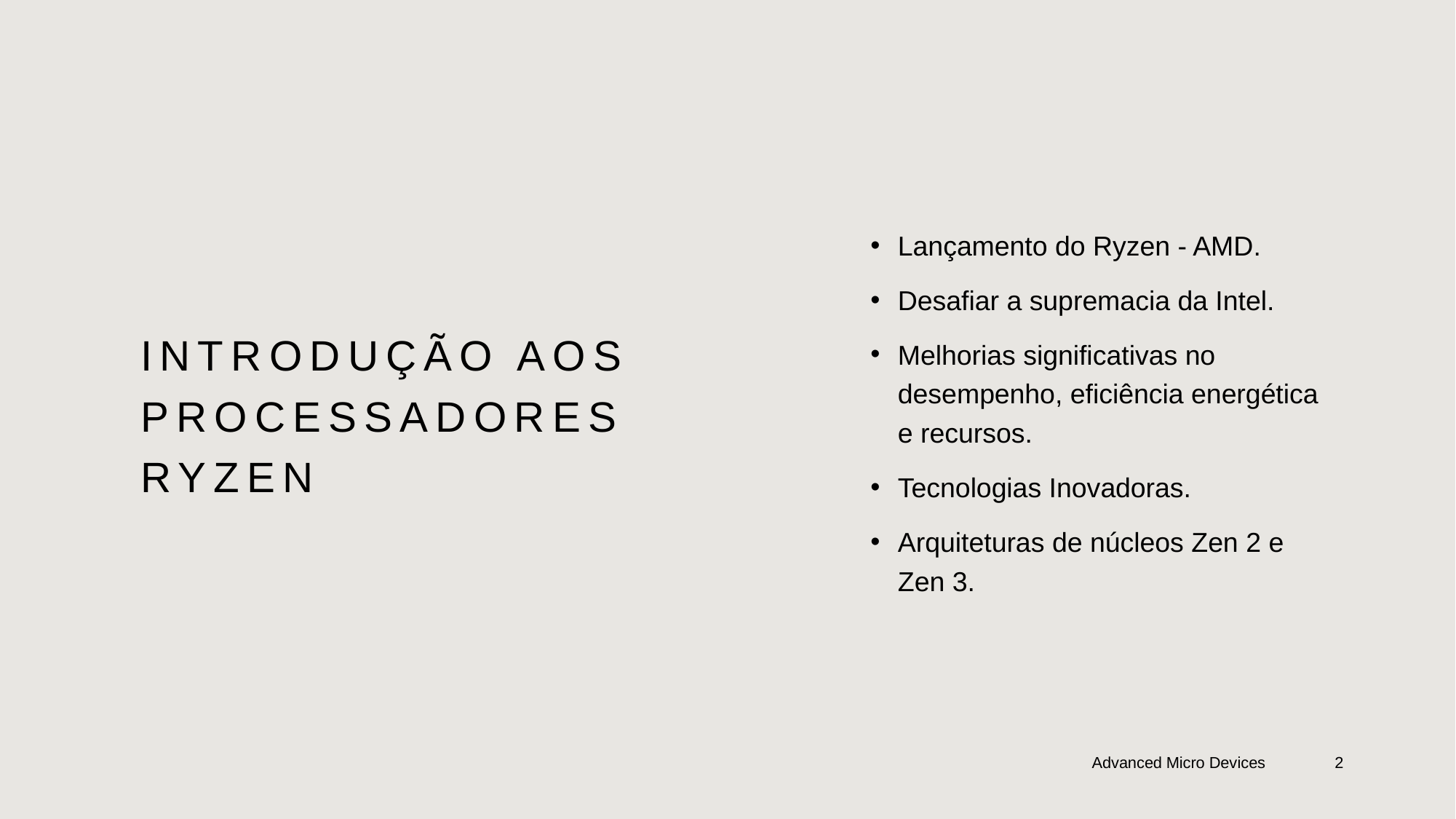

Lançamento do Ryzen - AMD.
Desafiar a supremacia da Intel.
Melhorias significativas no desempenho, eficiência energética e recursos.
Tecnologias Inovadoras.
Arquiteturas de núcleos Zen 2 e Zen 3.
# Introdução aos Processadores Ryzen
Advanced Micro Devices
2